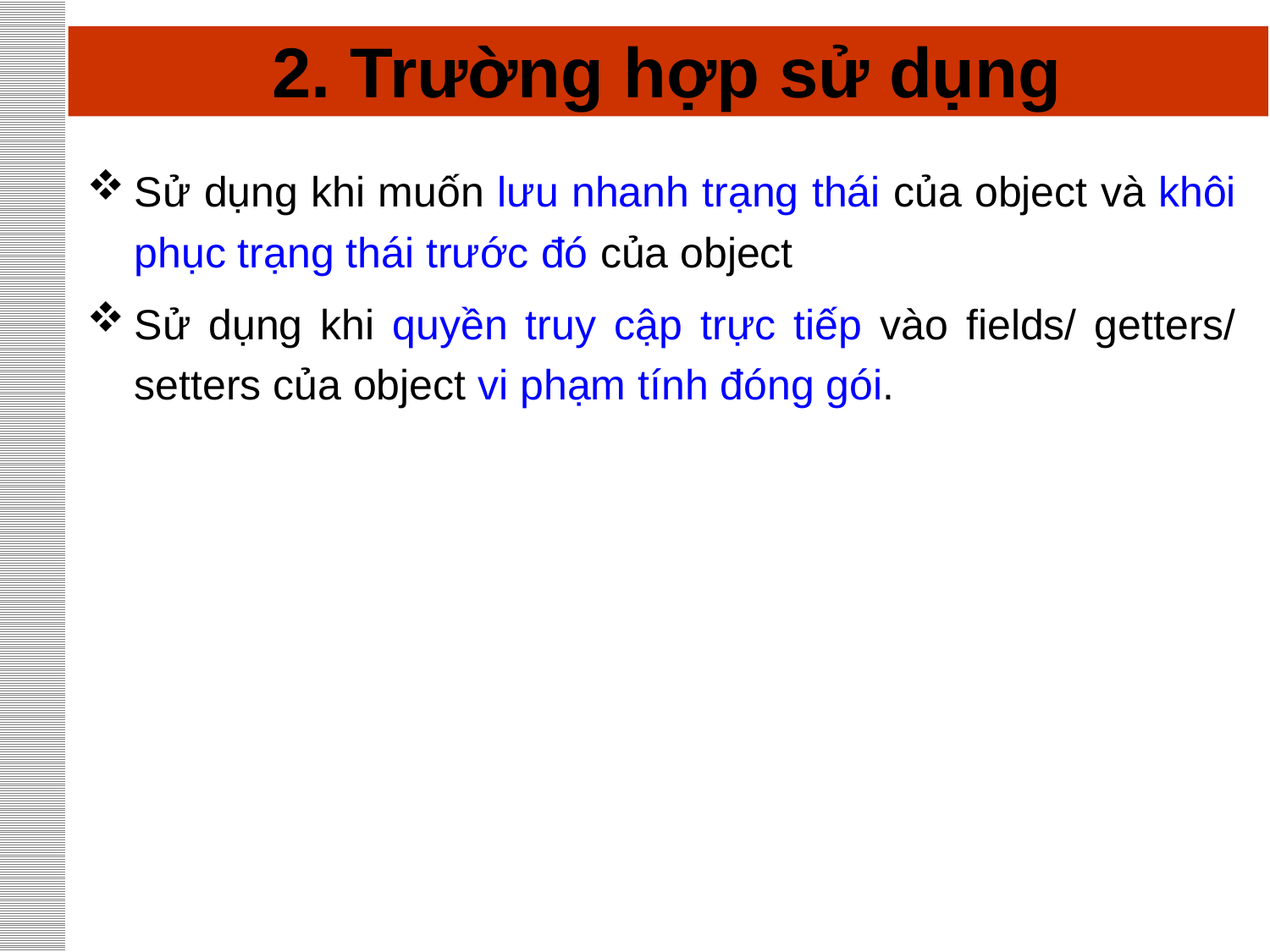

# 2. Trường hợp sử dụng
Sử dụng khi muốn lưu nhanh trạng thái của object và khôi phục trạng thái trước đó của object
Sử dụng khi quyền truy cập trực tiếp vào fields/ getters/ setters của object vi phạm tính đóng gói.